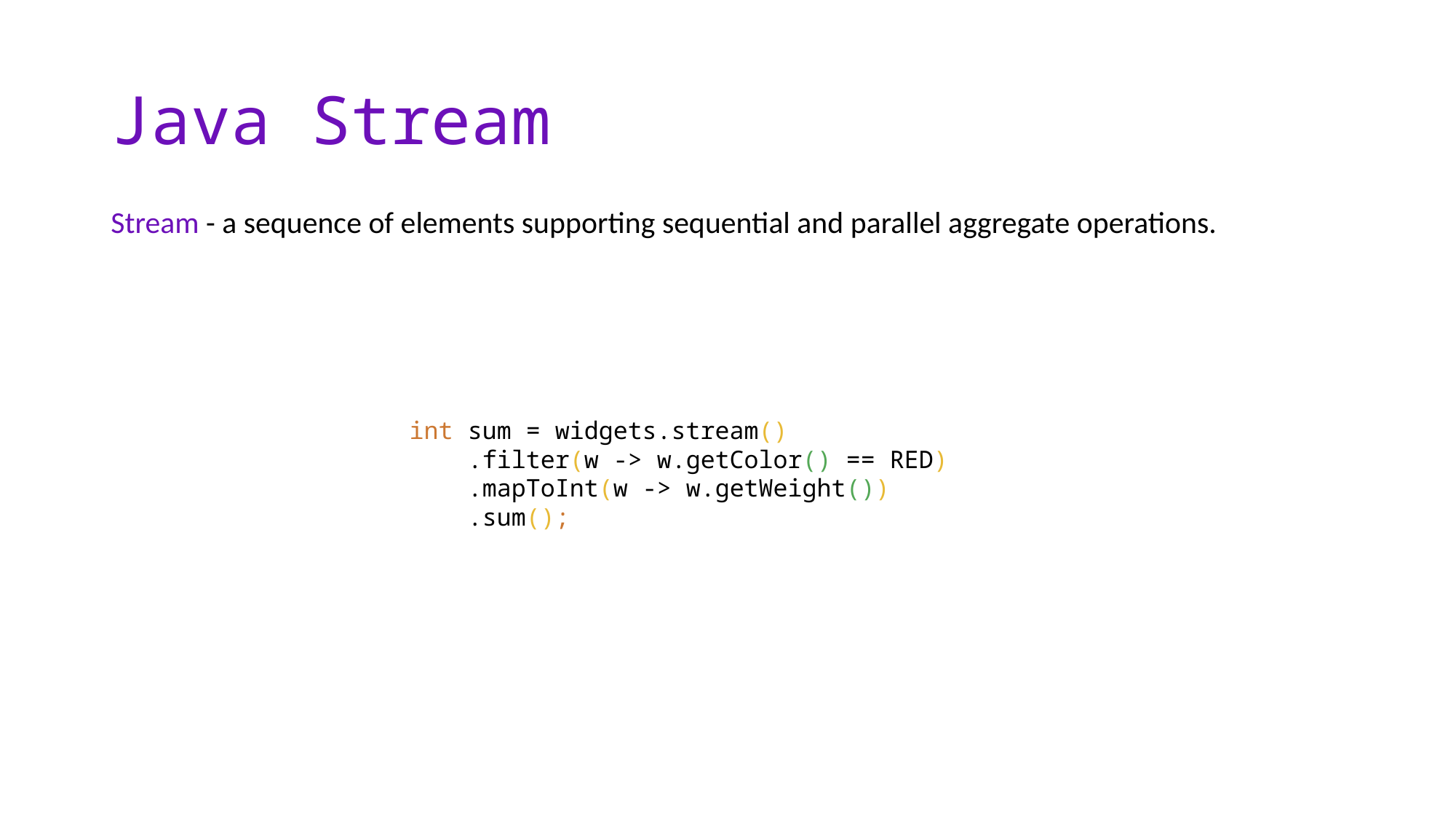

# Java Stream
Stream - a sequence of elements supporting sequential and parallel aggregate operations.

int sum = widgets.stream()
    .filter(w -> w.getColor() == RED)
    .mapToInt(w -> w.getWeight())
    .sum();